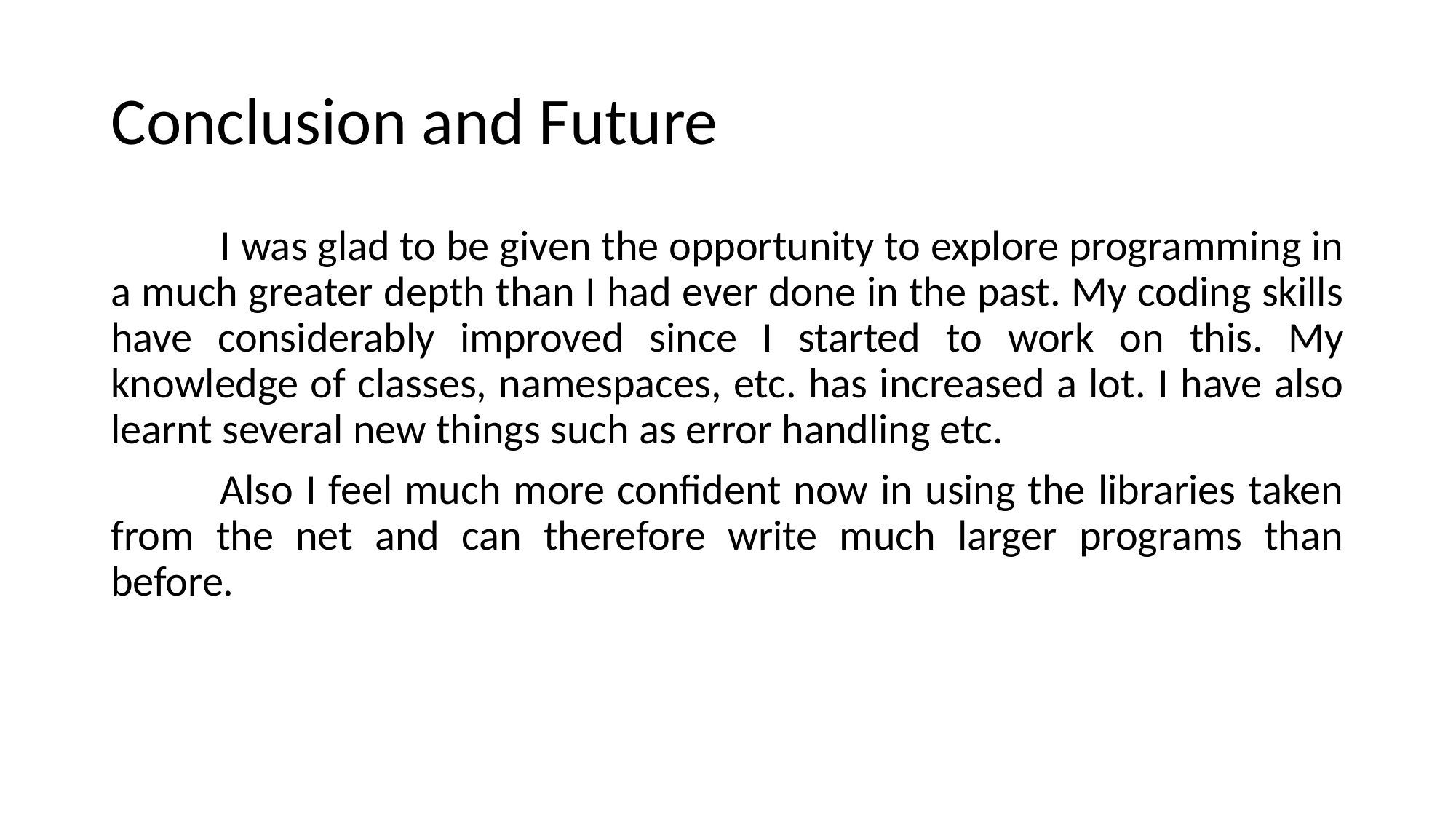

# Conclusion and Future
	I was glad to be given the opportunity to explore programming in a much greater depth than I had ever done in the past. My coding skills have considerably improved since I started to work on this. My knowledge of classes, namespaces, etc. has increased a lot. I have also learnt several new things such as error handling etc.
	Also I feel much more confident now in using the libraries taken from the net and can therefore write much larger programs than before.